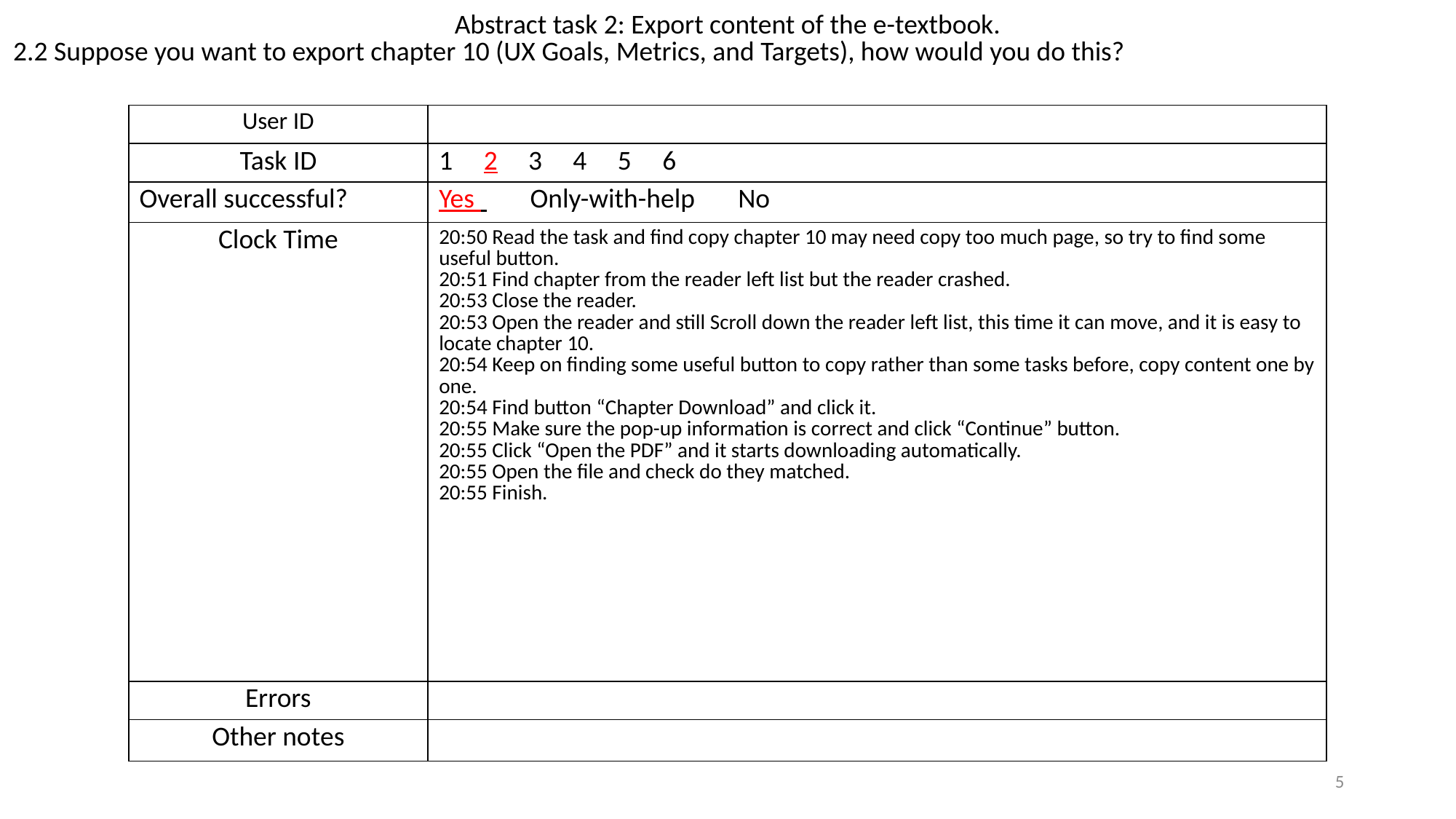

Abstract task 2: Export content of the e-textbook.
2.2 Suppose you want to export chapter 10 (UX Goals, Metrics, and Targets), how would you do this?
| User ID |  |
| --- | --- |
| Task ID | 1 2 3 4 5 6 |
| Overall successful? | Yes Only-with-help No |
| Clock Time | 20:50 Read the task and find copy chapter 10 may need copy too much page, so try to find some useful button. 20:51 Find chapter from the reader left list but the reader crashed. 20:53 Close the reader. 20:53 Open the reader and still Scroll down the reader left list, this time it can move, and it is easy to locate chapter 10. 20:54 Keep on finding some useful button to copy rather than some tasks before, copy content one by one. 20:54 Find button “Chapter Download” and click it. 20:55 Make sure the pop-up information is correct and click “Continue” button. 20:55 Click “Open the PDF” and it starts downloading automatically. 20:55 Open the file and check do they matched. 20:55 Finish. |
| Errors |  |
| Other notes |  |
5